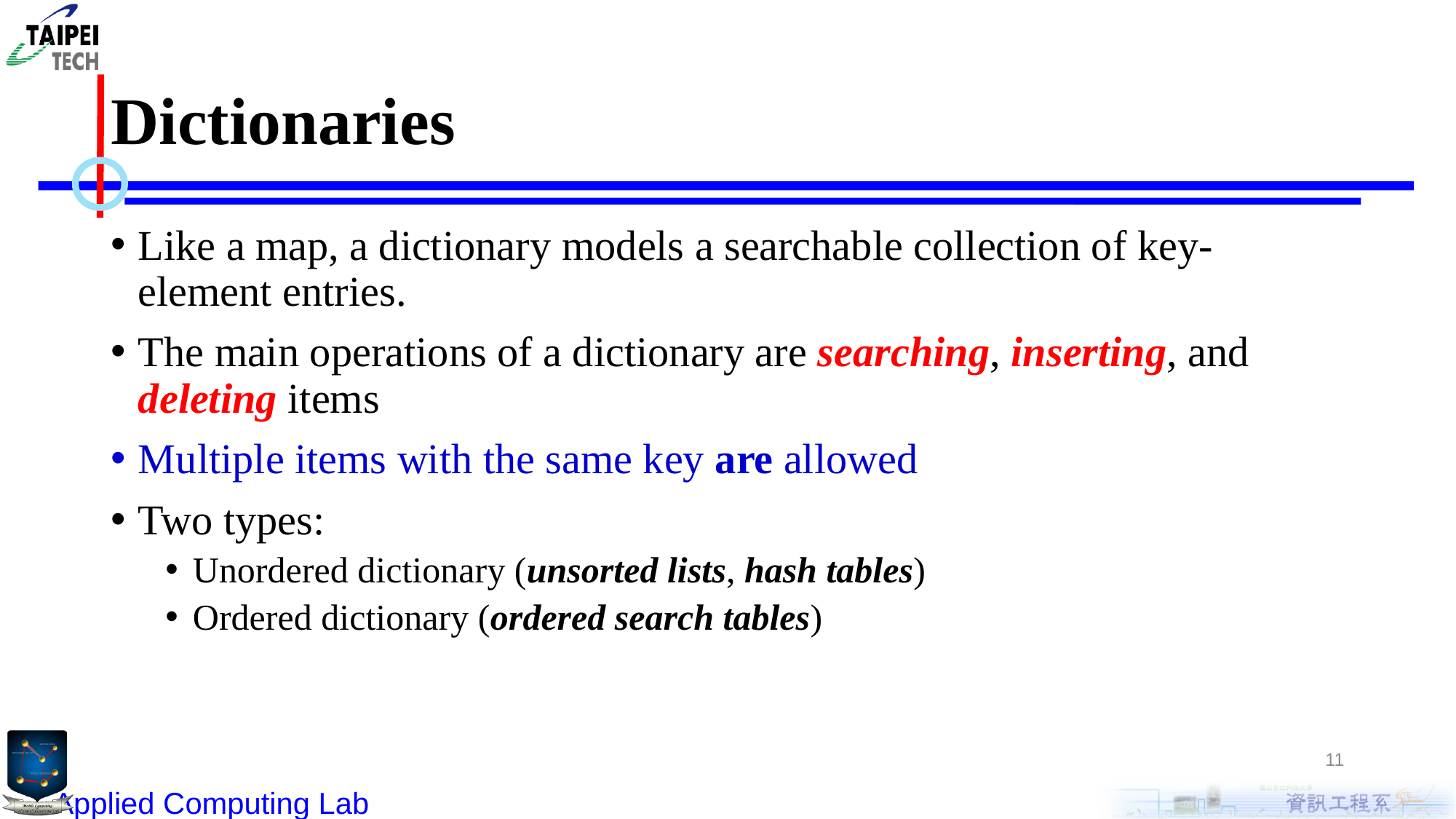

# Dictionaries
Like a map, a dictionary models a searchable collection of key-element entries.
The main operations of a dictionary are searching, inserting, and deleting items
Multiple items with the same key are allowed
Two types:
Unordered dictionary (unsorted lists, hash tables)
Ordered dictionary (ordered search tables)
11